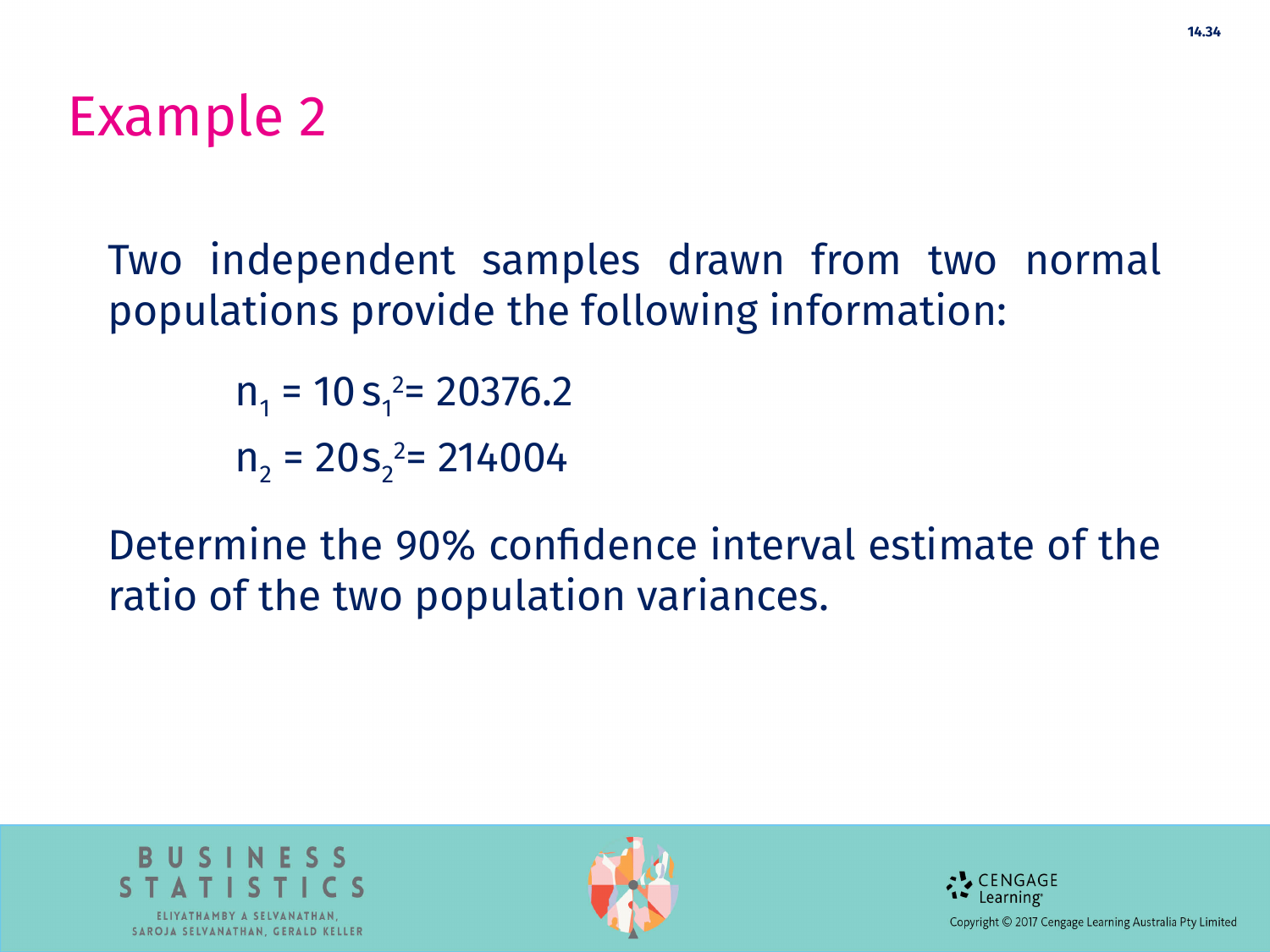

14.34
# Example 2
Two independent samples drawn from two normal populations provide the following information:
	n1 = 10	s12= 20376.2
	n2 = 20	s22= 214004
Determine the 90% confidence interval estimate of the ratio of the two population variances.